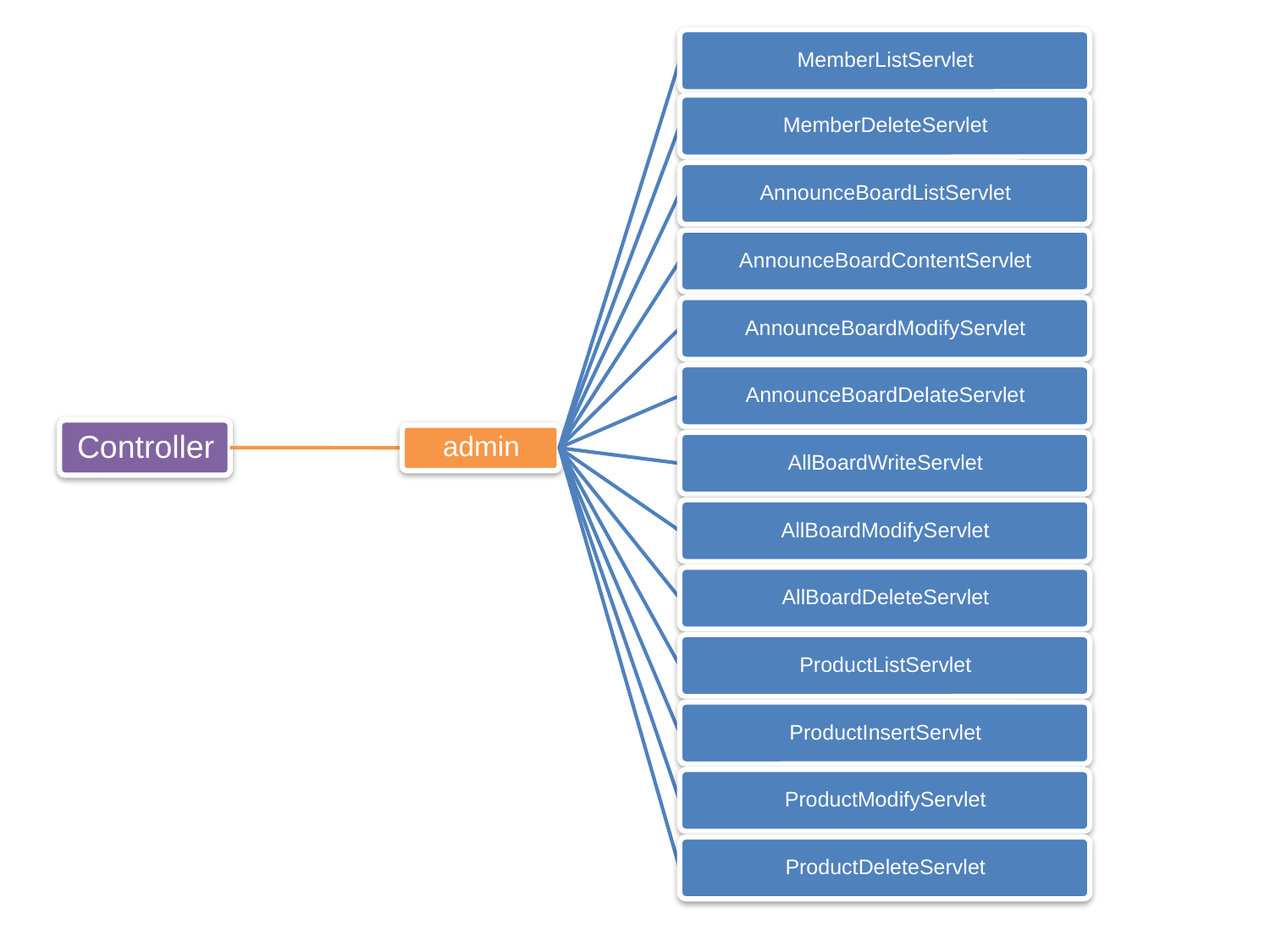

Controller

admin

MemberListServlet

MemberDeleteServlet

AnnounceBoardListServlet

AnnounceBoardContentServlet

AnnounceBoardModifyServlet

AnnounceBoardDelateServlet

AllBoardWriteServlet

AllBoardModifyServlet

AllBoardDeleteServlet

ProductListServlet

ProductInsertServlet

ProductModifyServlet

ProductDeleteServlet